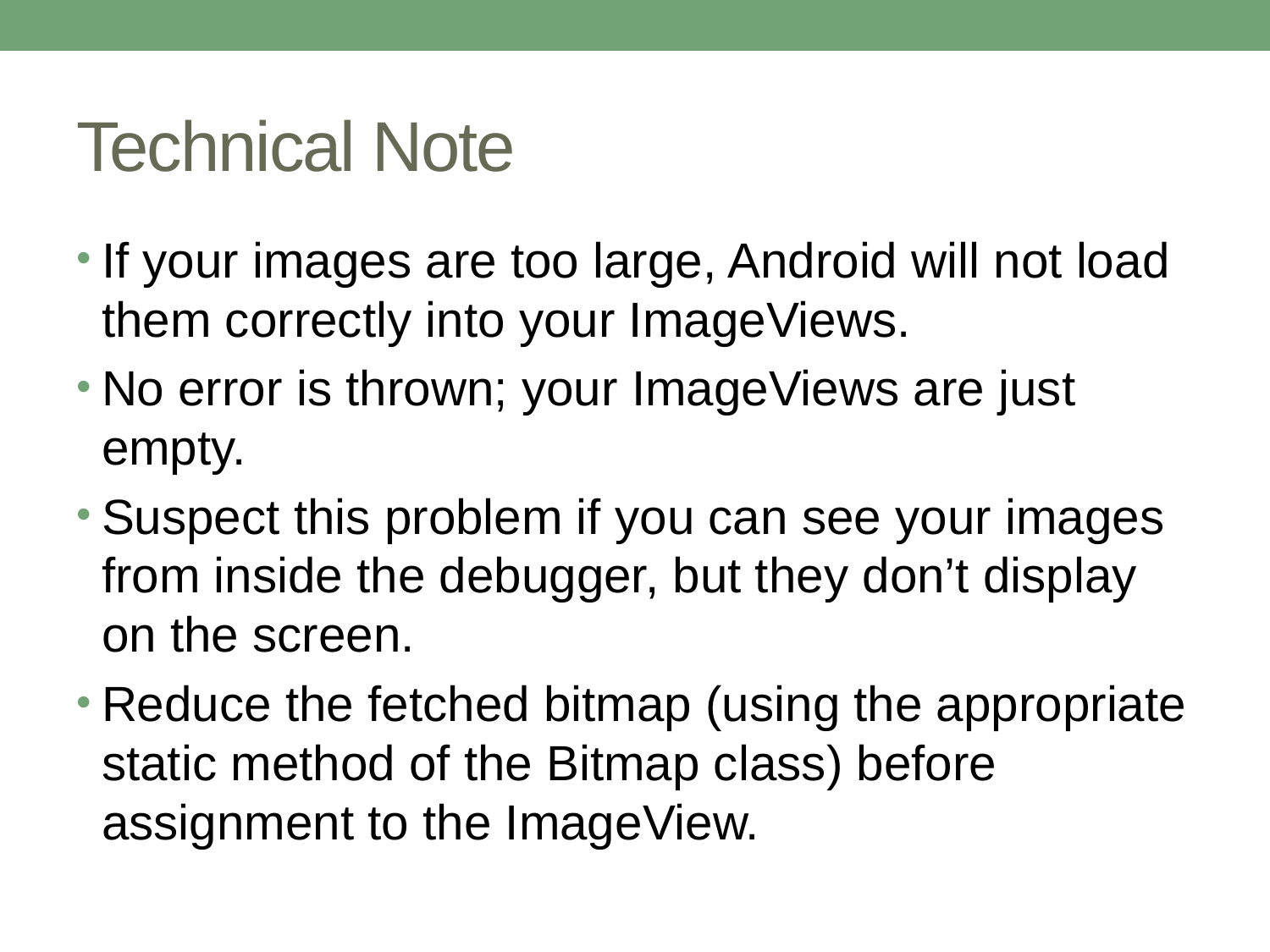

# Technical Note
If your images are too large, Android will not load them correctly into your ImageViews.
No error is thrown; your ImageViews are just empty.
Suspect this problem if you can see your images from inside the debugger, but they don’t display on the screen.
Reduce the fetched bitmap (using the appropriate static method of the Bitmap class) before assignment to the ImageView.